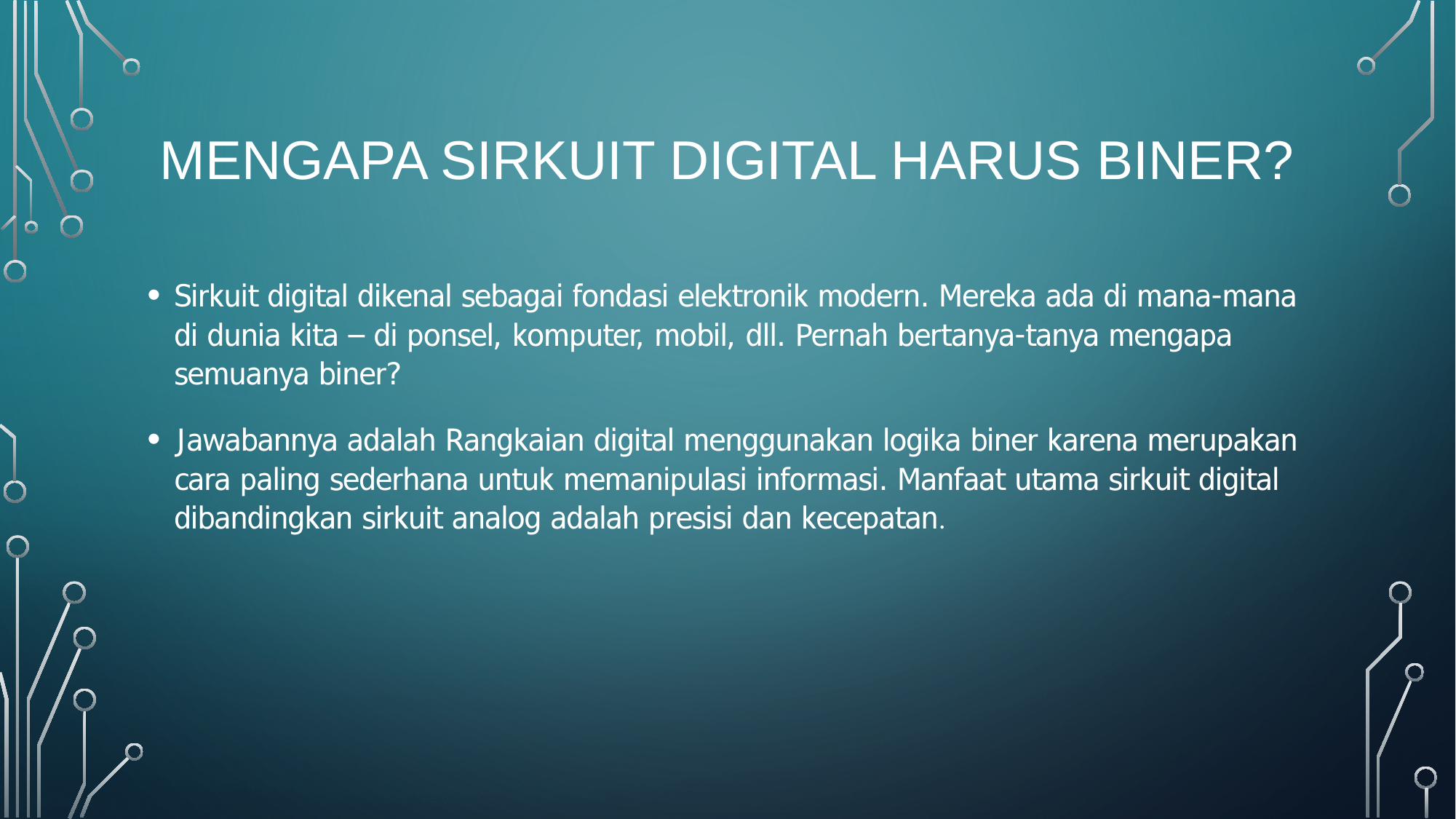

# Mengapa sirkuit digital harus biner?
Sirkuit digital dikenal sebagai fondasi elektronik modern. Mereka ada di mana-mana di dunia kita – di ponsel, komputer, mobil, dll. Pernah bertanya-tanya mengapa semuanya biner?
Jawabannya adalah Rangkaian digital menggunakan logika biner karena merupakan cara paling sederhana untuk memanipulasi informasi. Manfaat utama sirkuit digital dibandingkan sirkuit analog adalah presisi dan kecepatan.